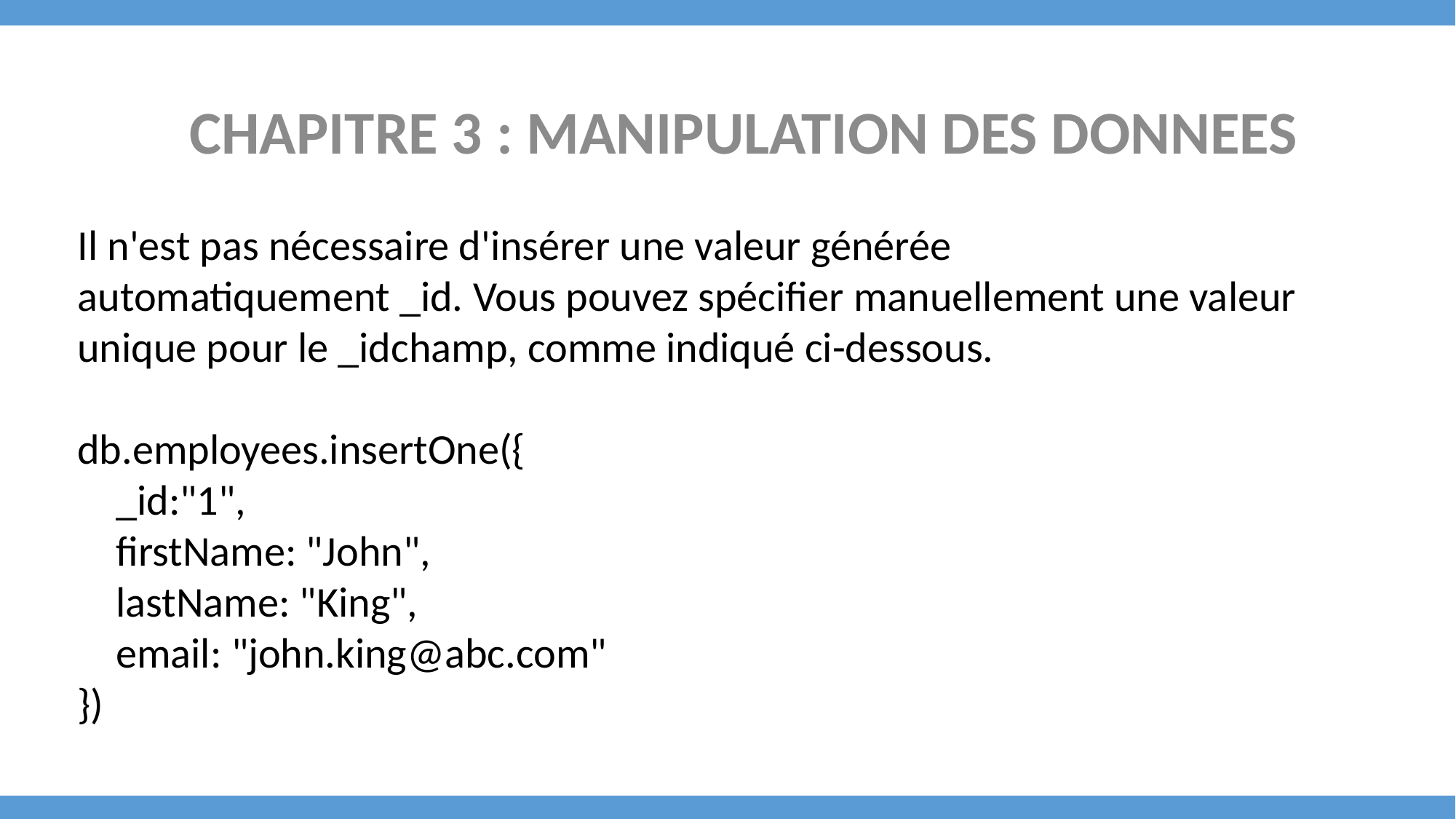

CHAPITRE 3 : MANIPULATION DES DONNEES
Il n'est pas nécessaire d'insérer une valeur générée automatiquement _id. Vous pouvez spécifier manuellement une valeur unique pour le _idchamp, comme indiqué ci-dessous.

db.employees.insertOne({
    _id:"1",
    firstName: "John",
    lastName: "King",
    email: "john.king@abc.com"
})